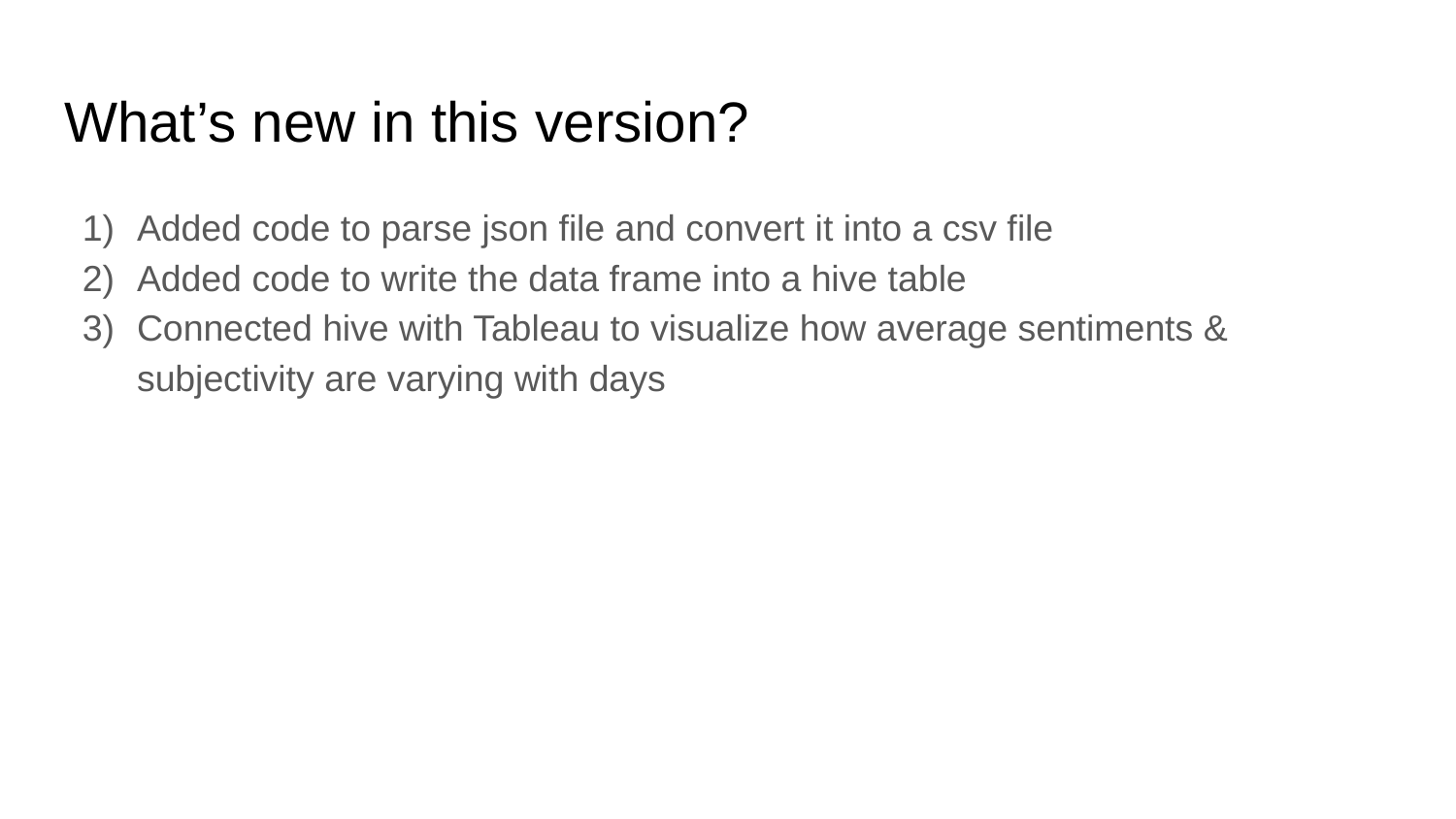

# What’s new in this version?
Added code to parse json file and convert it into a csv file
Added code to write the data frame into a hive table
Connected hive with Tableau to visualize how average sentiments & subjectivity are varying with days